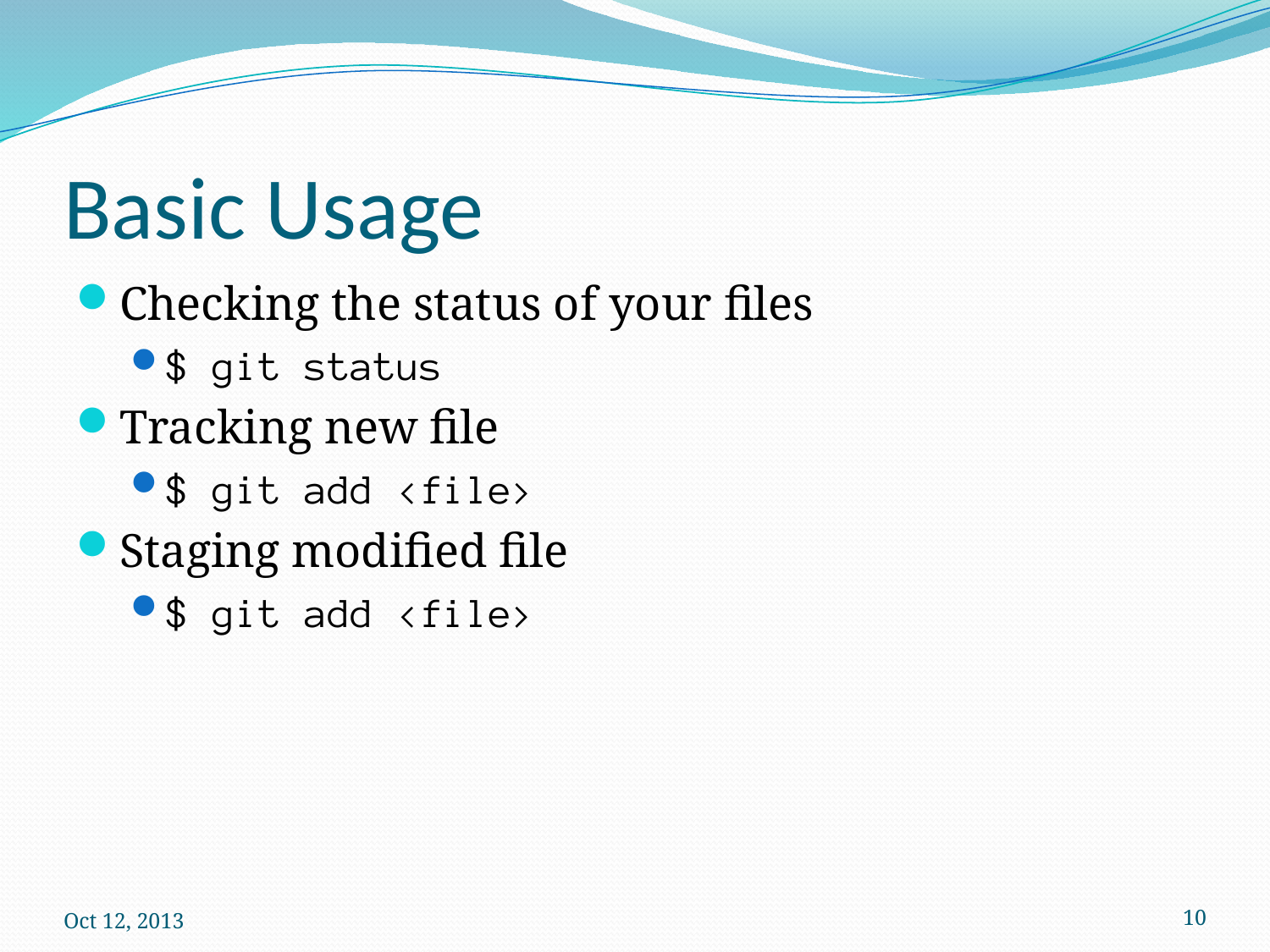

# Basic Usage
Checking the status of your files
$ git status
Tracking new file
$ git add <file>
Staging modified file
$ git add <file>

Oct 12, 2013
10